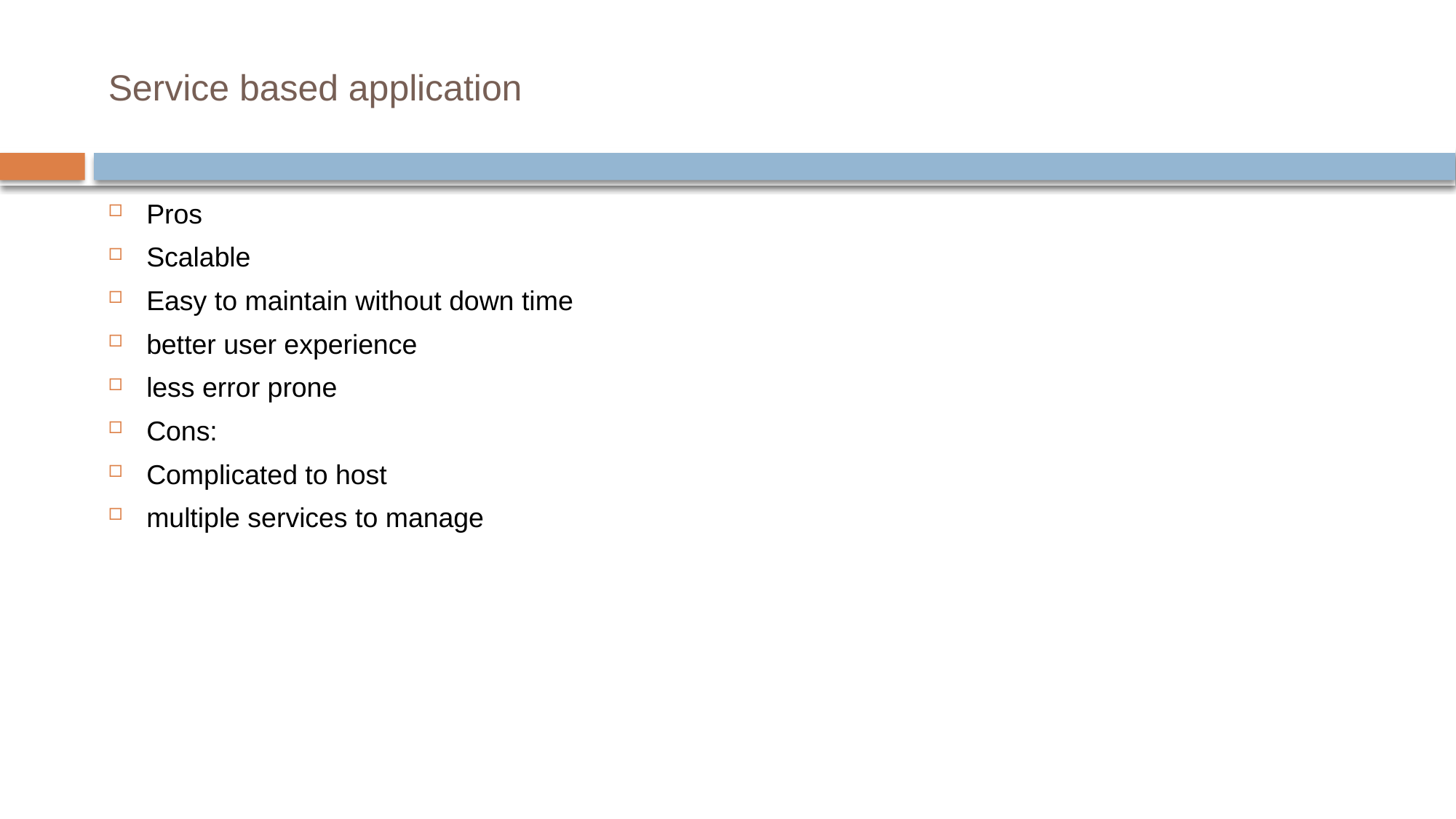

# Service based application
Pros
Scalable
Easy to maintain without down time
better user experience
less error prone
Cons:
Complicated to host
multiple services to manage